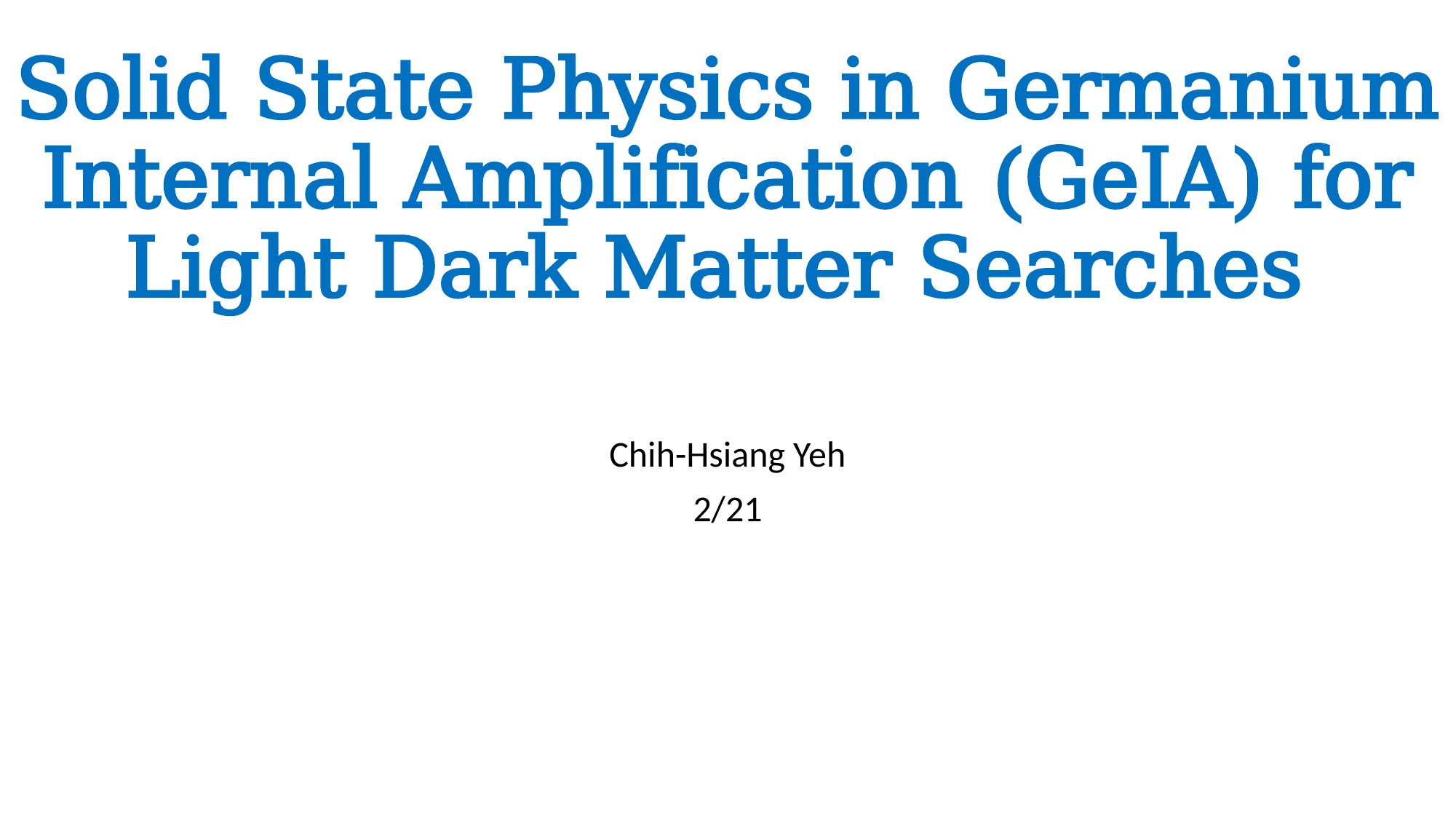

# Solid State Physics in Germanium Internal Amplification (GeIA) for Light Dark Matter Searches
Chih-Hsiang Yeh
2/21